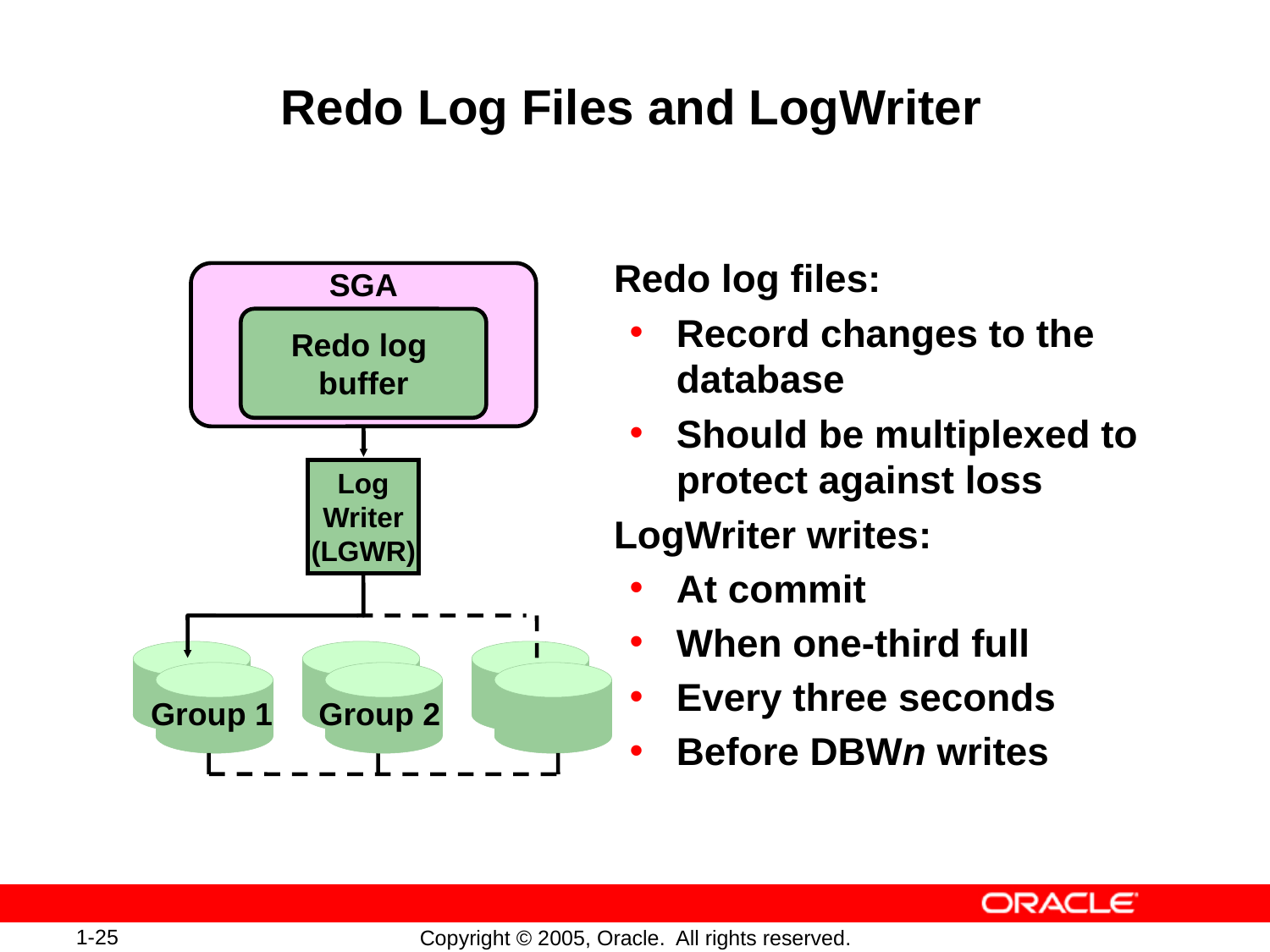

# Redo Log Files and LogWriter
Redo log files:
Record changes to the database
Should be multiplexed to protect against loss
LogWriter writes:
At commit
When one-third full
Every three seconds
Before DBWn writes
SGA

Redo log
buffer

Log
Writer
(LGWR)

Group 1
Group 2

Group 3